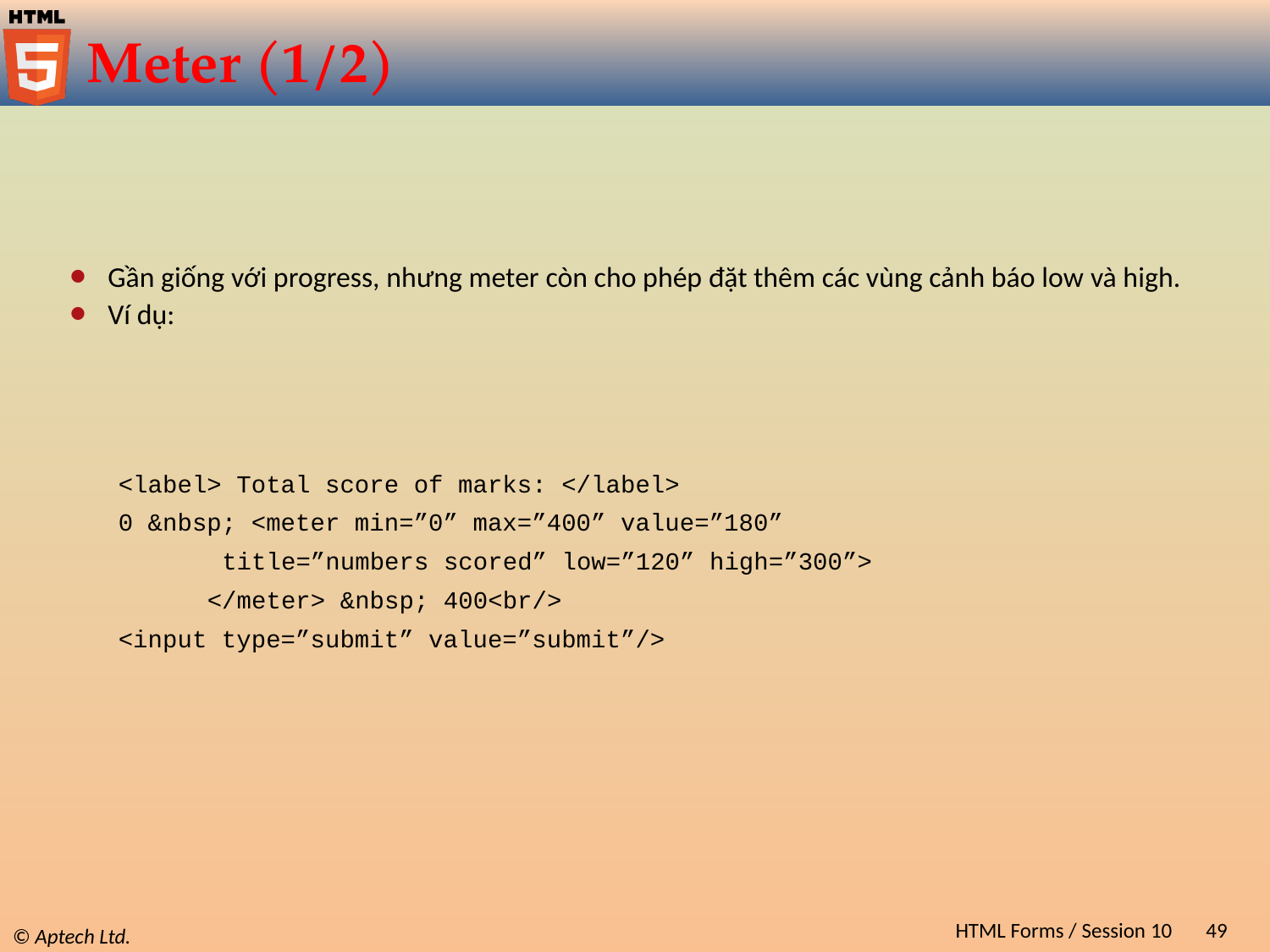

# Meter (1/2)
Gần giống với progress, nhưng meter còn cho phép đặt thêm các vùng cảnh báo low và high.
Ví dụ:
<label> Total score of marks: </label>
0 &nbsp; <meter min=”0” max=”400” value=”180”
       title=”numbers scored” low=”120” high=”300”>
      </meter> &nbsp; 400<br/>
<input type=”submit” value=”submit”/>
HTML Forms / Session 10
49